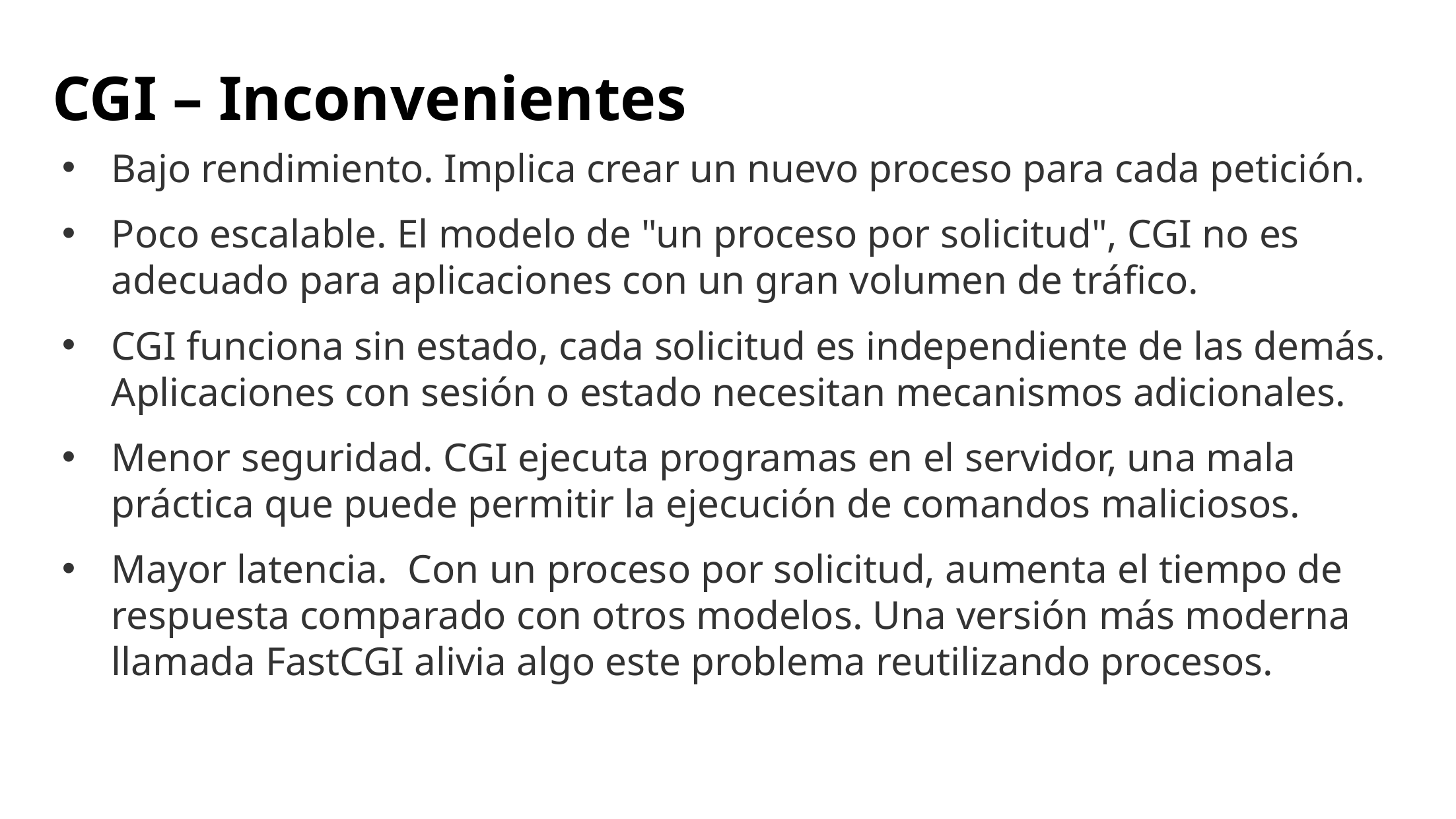

# CGI – Inconvenientes
Bajo rendimiento. Implica crear un nuevo proceso para cada petición.
Poco escalable. El modelo de "un proceso por solicitud", CGI no es adecuado para aplicaciones con un gran volumen de tráfico.
CGI funciona sin estado, cada solicitud es independiente de las demás. Aplicaciones con sesión o estado necesitan mecanismos adicionales.
Menor seguridad. CGI ejecuta programas en el servidor, una mala práctica que puede permitir la ejecución de comandos maliciosos.
Mayor latencia.  Con un proceso por solicitud, aumenta el tiempo de respuesta comparado con otros modelos. Una versión más moderna llamada FastCGI alivia algo este problema reutilizando procesos.